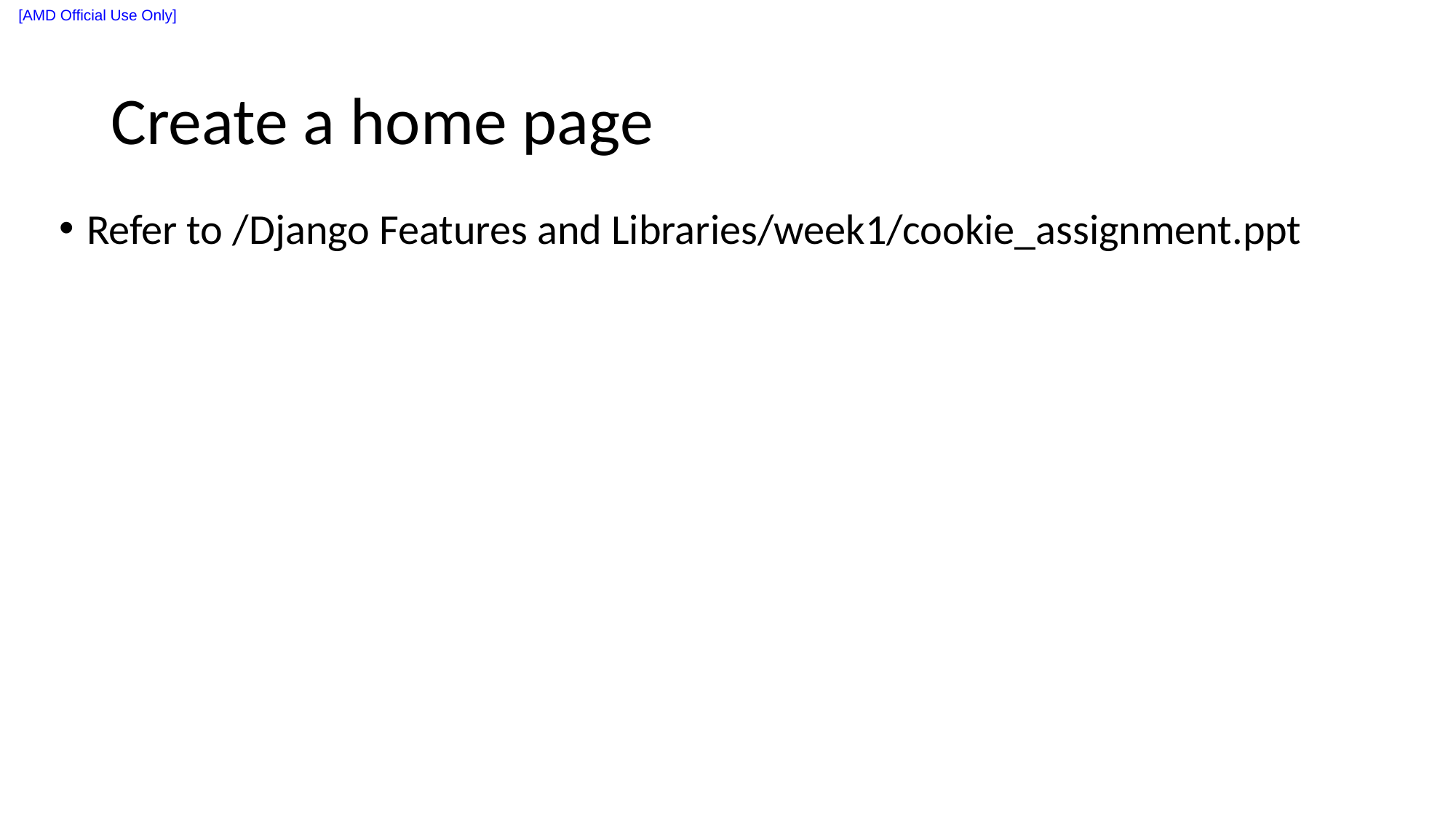

# Create a home page
Refer to /Django Features and Libraries/week1/cookie_assignment.ppt